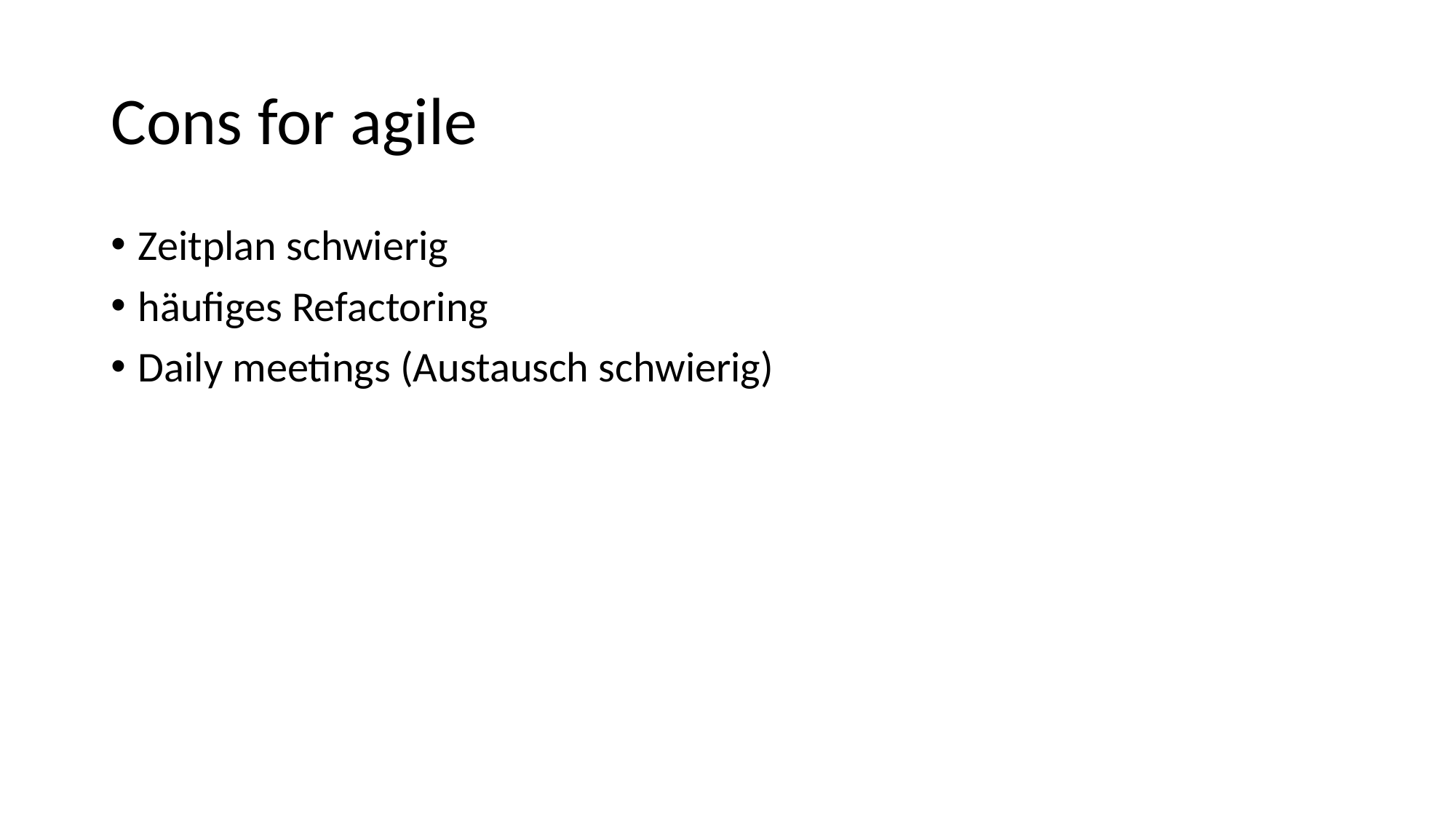

# Cons for agile
Zeitplan schwierig
häufiges Refactoring
Daily meetings (Austausch schwierig)